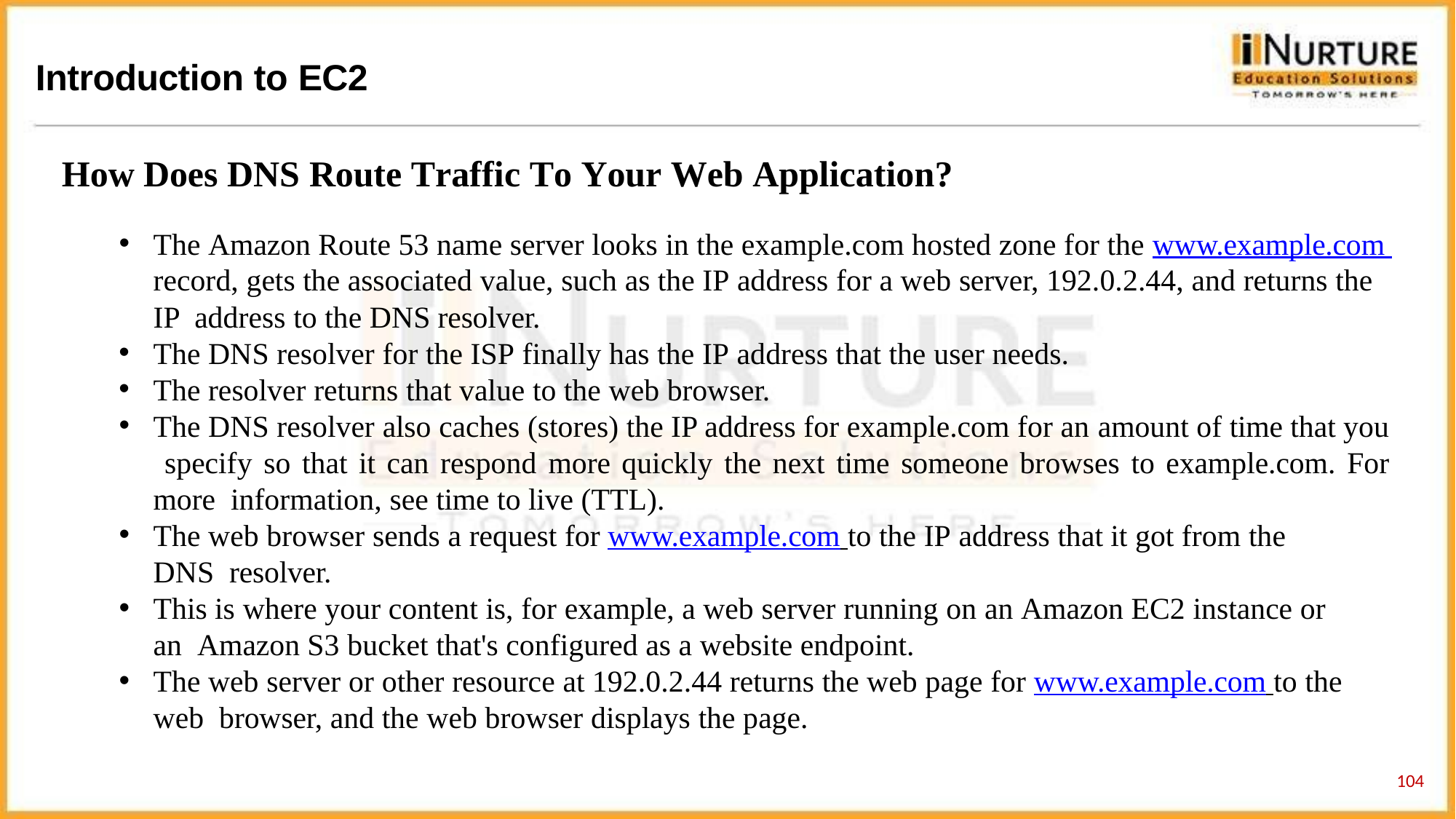

# Introduction to EC2
How Does DNS Route Traffic To Your Web Application?
The Amazon Route 53 name server looks in the example.com hosted zone for the www.example.com  record, gets the associated value, such as the IP address for a web server, 192.0.2.44, and returns the IP  address to the DNS resolver.
The DNS resolver for the ISP finally has the IP address that the user needs.
The resolver returns that value to the web browser.
The DNS resolver also caches (stores) the IP address for example.com for an amount of time that you  specify so that it can respond more quickly the next time someone browses to example.com. For more  information, see time to live (TTL).
The web browser sends a request for www.example.com to the IP address that it got from the DNS  resolver.
This is where your content is, for example, a web server running on an Amazon EC2 instance or an  Amazon S3 bucket that's configured as a website endpoint.
The web server or other resource at 192.0.2.44 returns the web page for www.example.com to the web  browser, and the web browser displays the page.
104